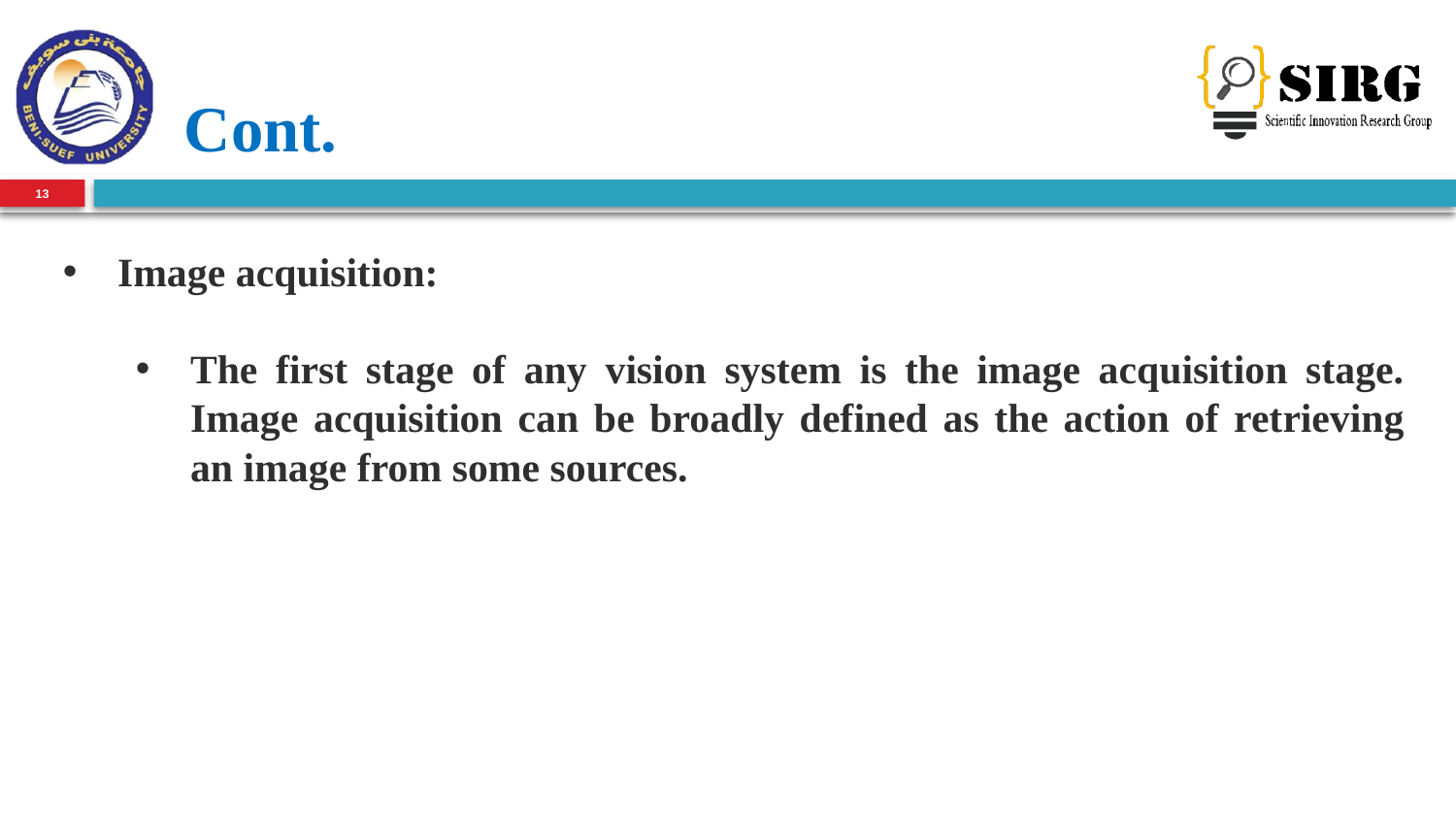

Cont.
13
Image acquisition:

The first stage of any vision system is the image acquisition stage. Image acquisition can be broadly defined as the action of retrieving an image from some sources.